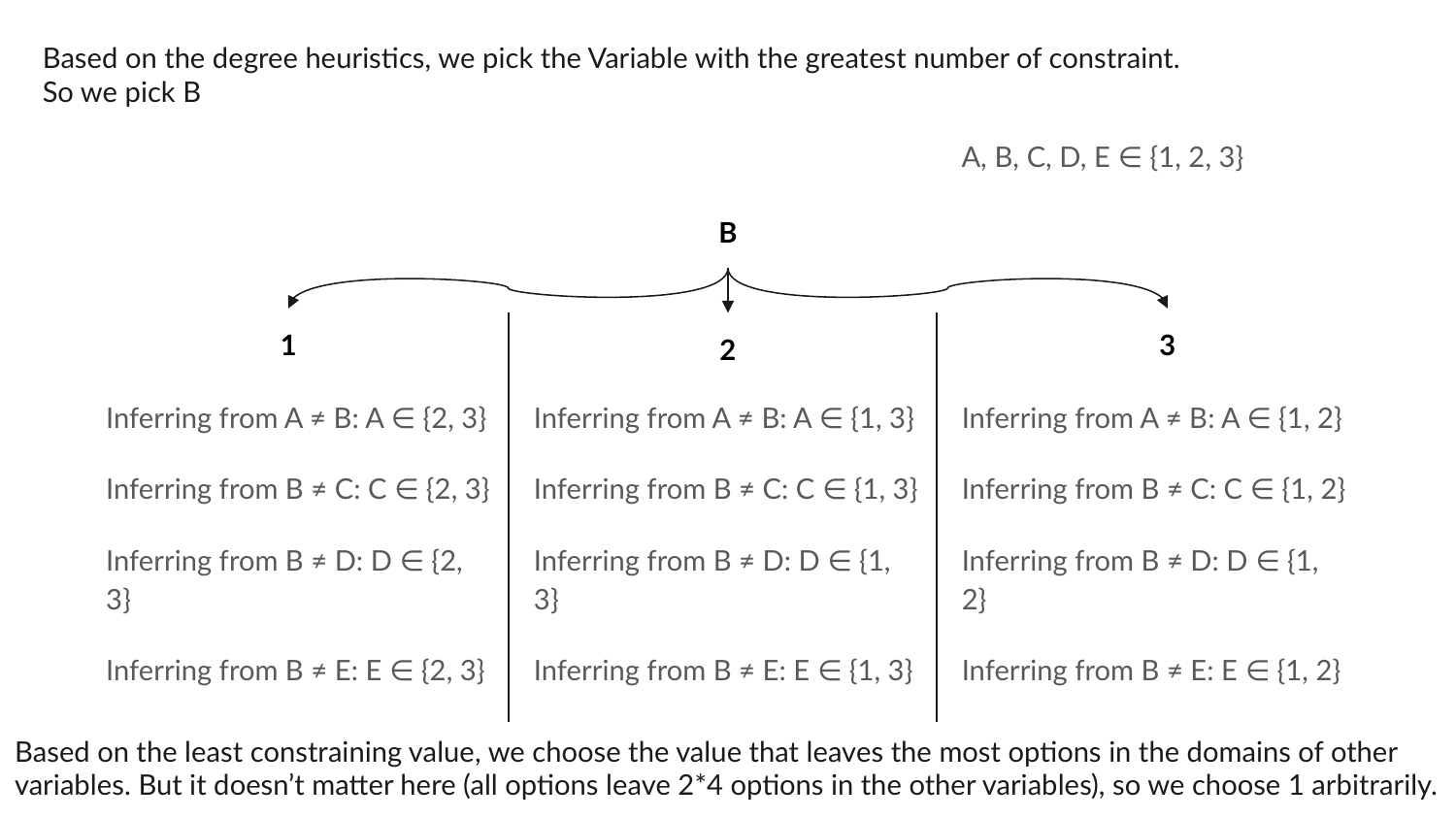

Based on the degree heuristics, we pick the Variable with the greatest number of constraint.
So we pick B
A, B, C, D, E ∈ {1, 2, 3}
B
1
3
2
Inferring from A ≠ B: A ∈ {2, 3}
Inferring from B ≠ C: C ∈ {2, 3}
Inferring from B ≠ D: D ∈ {2, 3}
Inferring from B ≠ E: E ∈ {2, 3}
Inferring from A ≠ B: A ∈ {1, 3}
Inferring from B ≠ C: C ∈ {1, 3}
Inferring from B ≠ D: D ∈ {1, 3}
Inferring from B ≠ E: E ∈ {1, 3}
Inferring from A ≠ B: A ∈ {1, 2}
Inferring from B ≠ C: C ∈ {1, 2}
Inferring from B ≠ D: D ∈ {1, 2}
Inferring from B ≠ E: E ∈ {1, 2}
Based on the least constraining value, we choose the value that leaves the most options in the domains of other variables. But it doesn’t matter here (all options leave 2*4 options in the other variables), so we choose 1 arbitrarily.